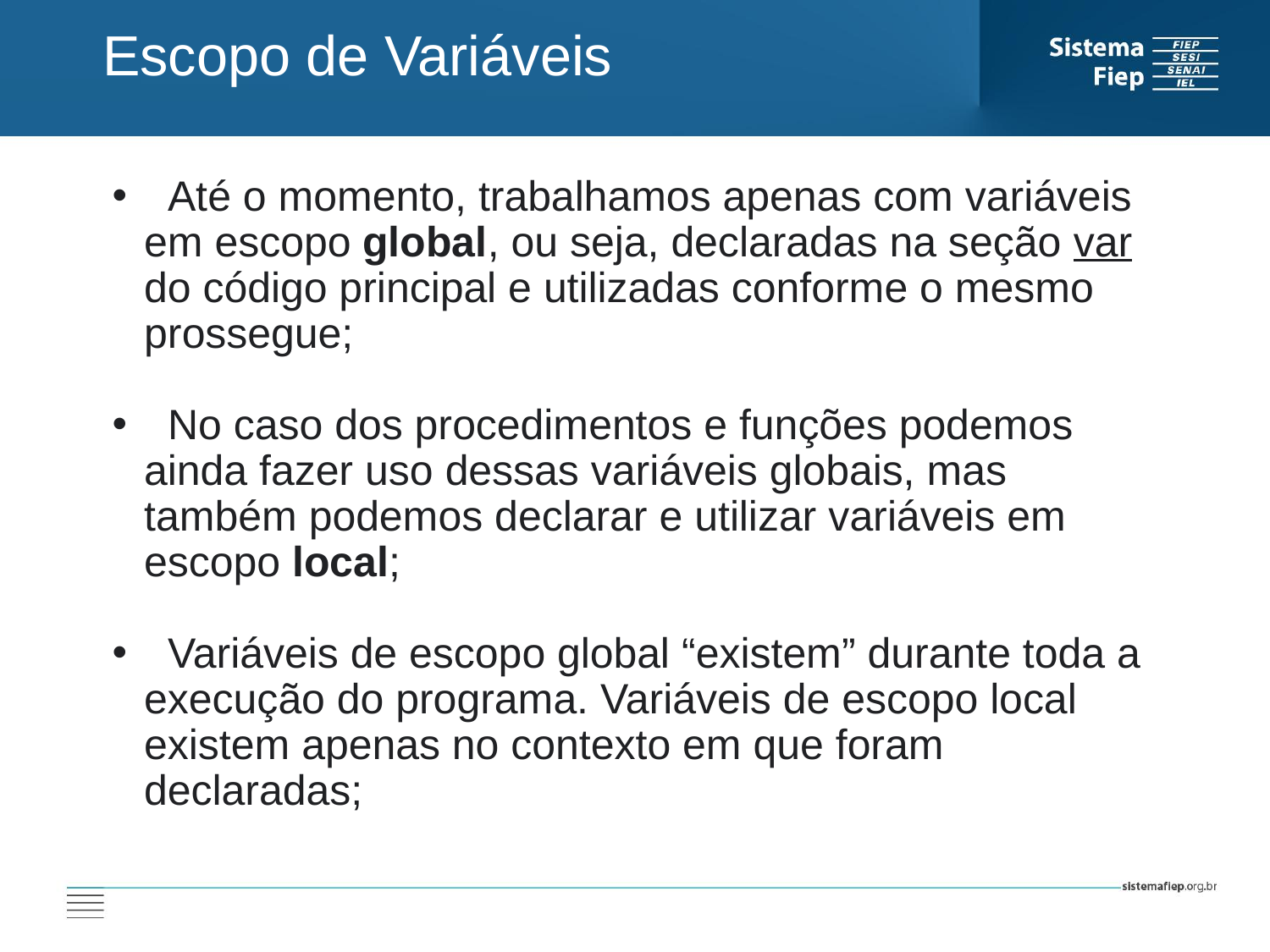

Escopo de Variáveis

  Até o momento, trabalhamos apenas com variáveis em escopo global, ou seja, declaradas na seção var do código principal e utilizadas conforme o mesmo prossegue;

  No caso dos procedimentos e funções podemos ainda fazer uso dessas variáveis globais, mas também podemos declarar e utilizar variáveis em escopo local;

  Variáveis de escopo global “existem” durante toda a execução do programa. Variáveis de escopo local existem apenas no contexto em que foram declaradas;